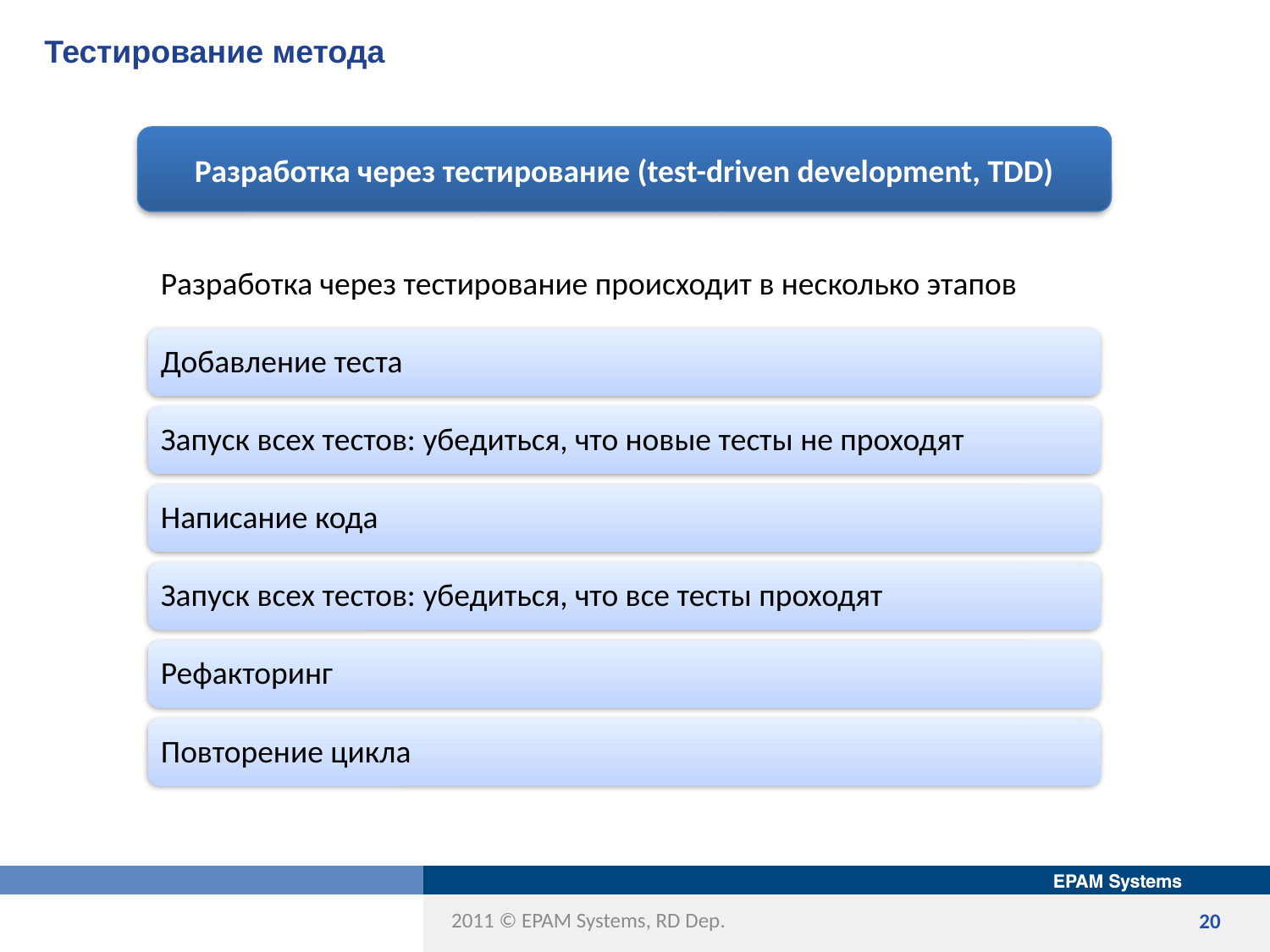

# Тестирование метода
Разработка через тестирование (test-driven development, TDD)
Разработка через тестирование происходит в несколько этапов
Добавление теста
Запуск всех тестов: убедиться, что новые тесты не проходят
Написание кода
Запуск всех тестов: убедиться, что все тесты проходят
Рефакторинг
Повторение цикла